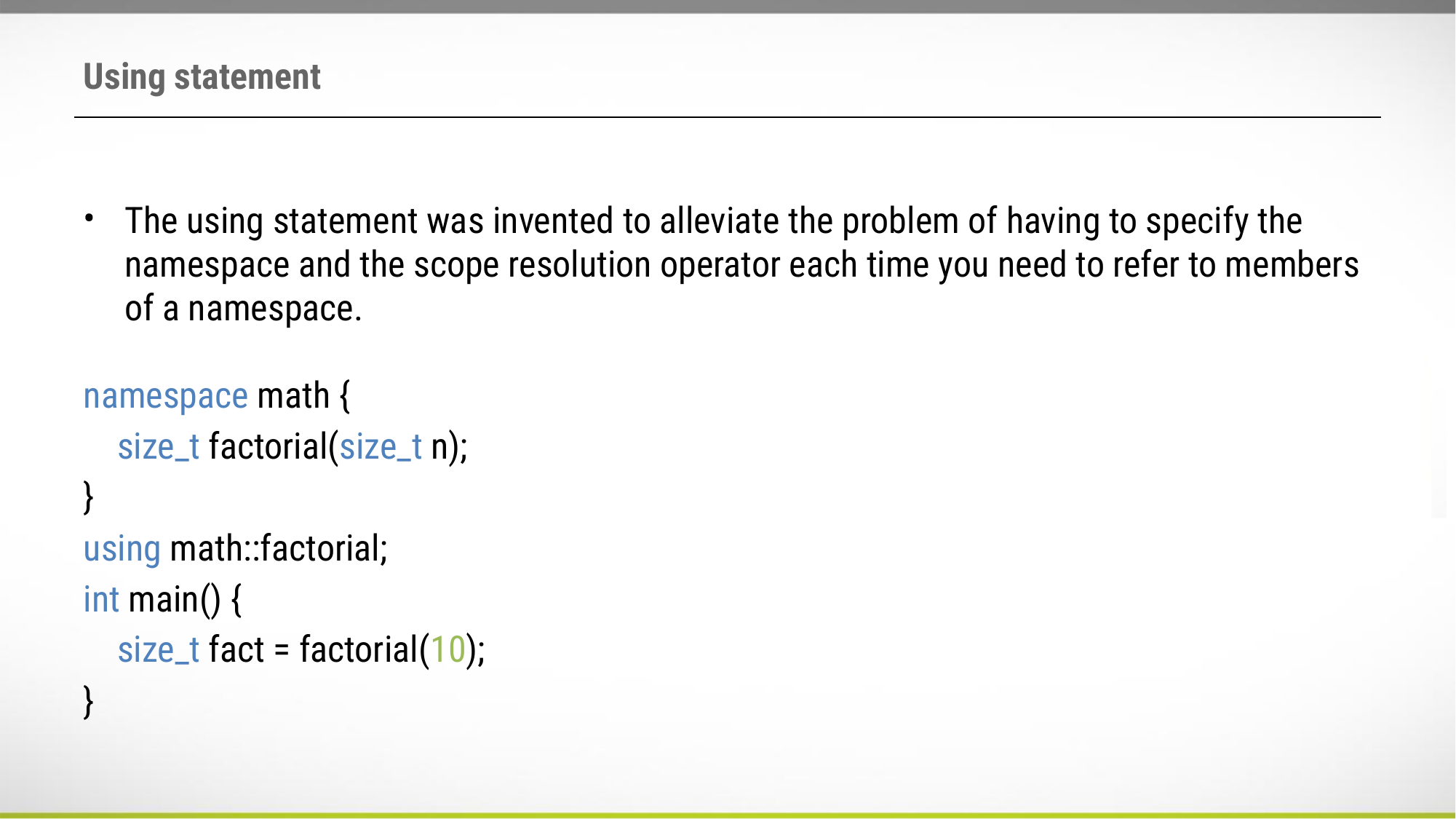

# Using statement
The using statement was invented to alleviate the problem of having to specify the namespace and the scope resolution operator each time you need to refer to members of a namespace.

namespace math {
    size_t factorial(size_t n);
}
using math::factorial;
int main() {
    size_t fact = factorial(10);
}